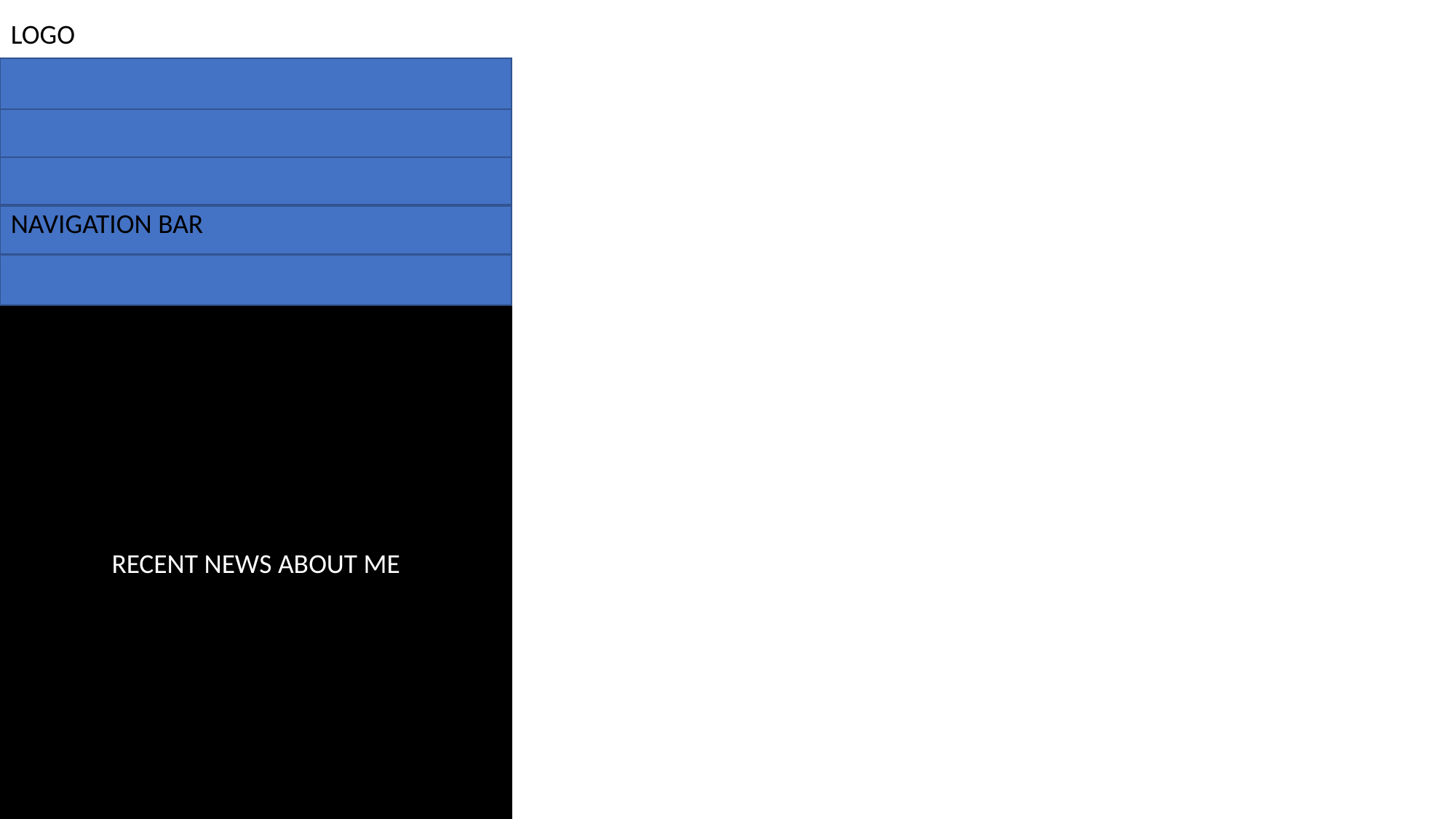

LOGO
NAVIGATION BAR

RECENT NEWS ABOUT ME